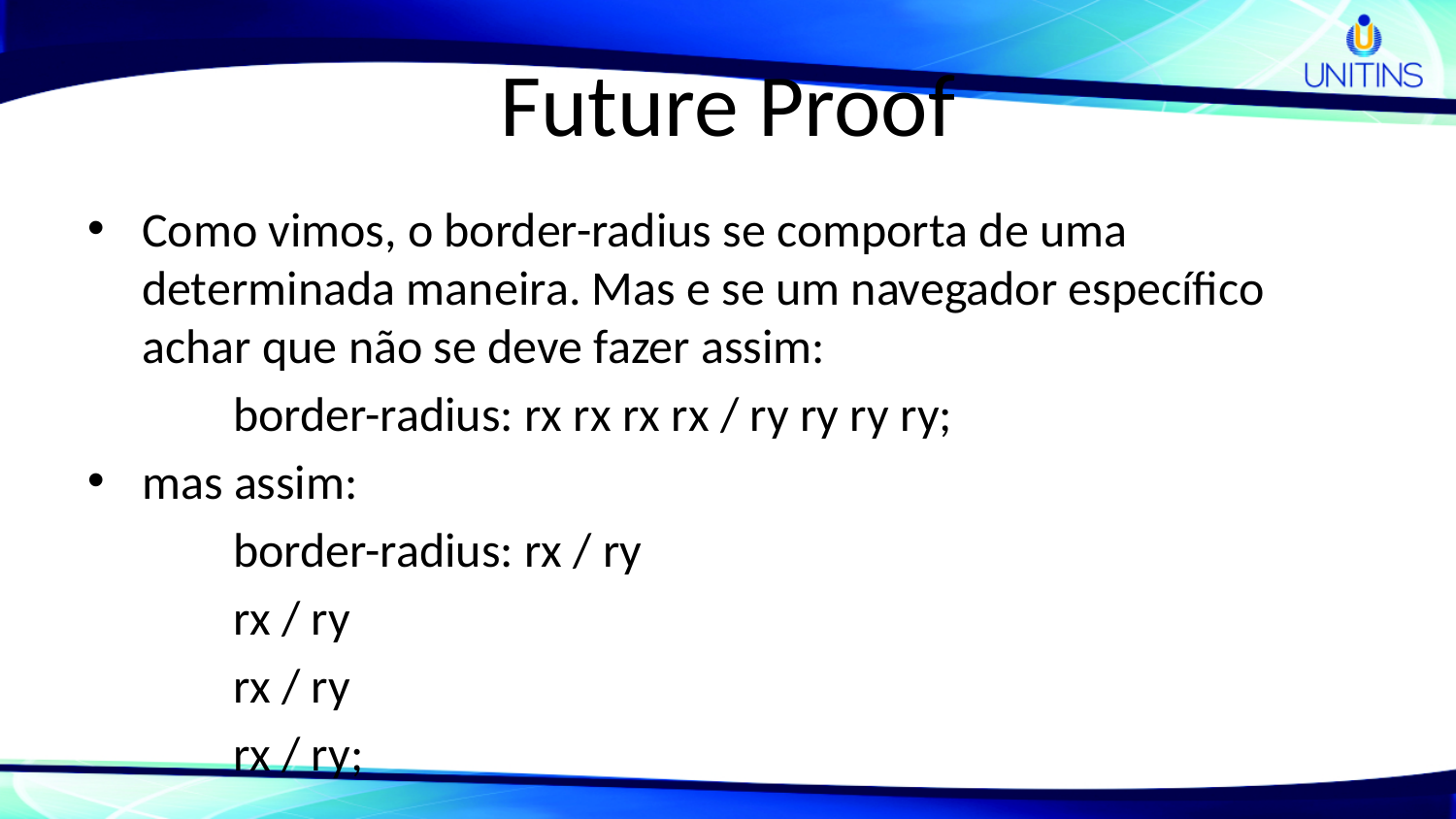

# Future Proof
Como vimos, o border-radius se comporta de uma determinada maneira. Mas e se um navegador específico achar que não se deve fazer assim:
	border-radius: rx rx rx rx / ry ry ry ry;
mas assim:
	border-radius: rx / ry
	rx / ry
	rx / ry
	rx / ry;